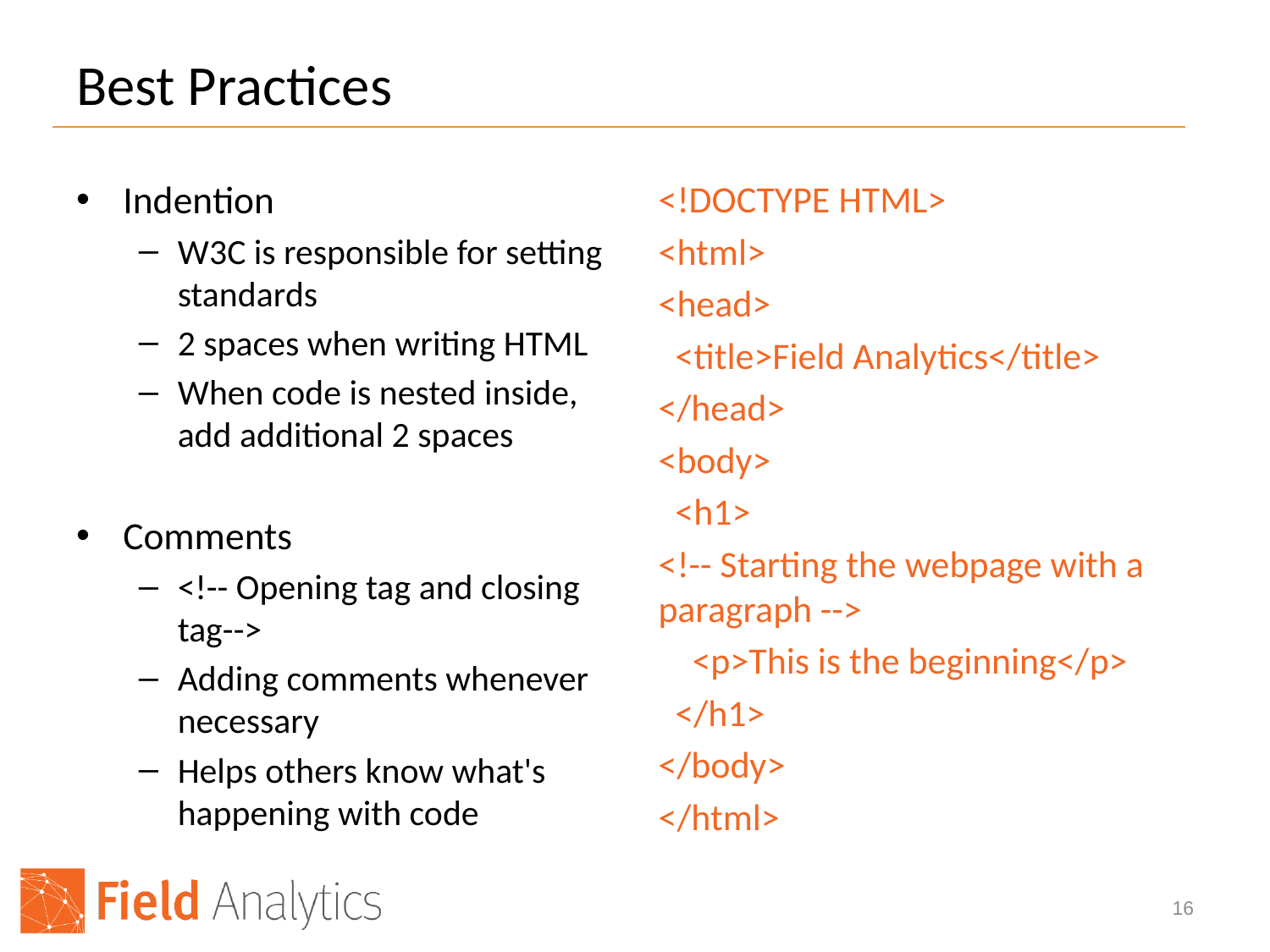

# Best Practices
Indention
W3C is responsible for setting standards
2 spaces when writing HTML
When code is nested inside, add additional 2 spaces

Comments
<!-- Opening tag and closing tag-->
Adding comments whenever necessary
Helps others know what's happening with code
<!DOCTYPE HTML>
<html>
<head>
  <title>Field Analytics</title>
</head>
<body>
  <h1>
<!-- Starting the webpage with a paragraph -->
    <p>This is the beginning</p>
  </h1>
</body>
</html>

16